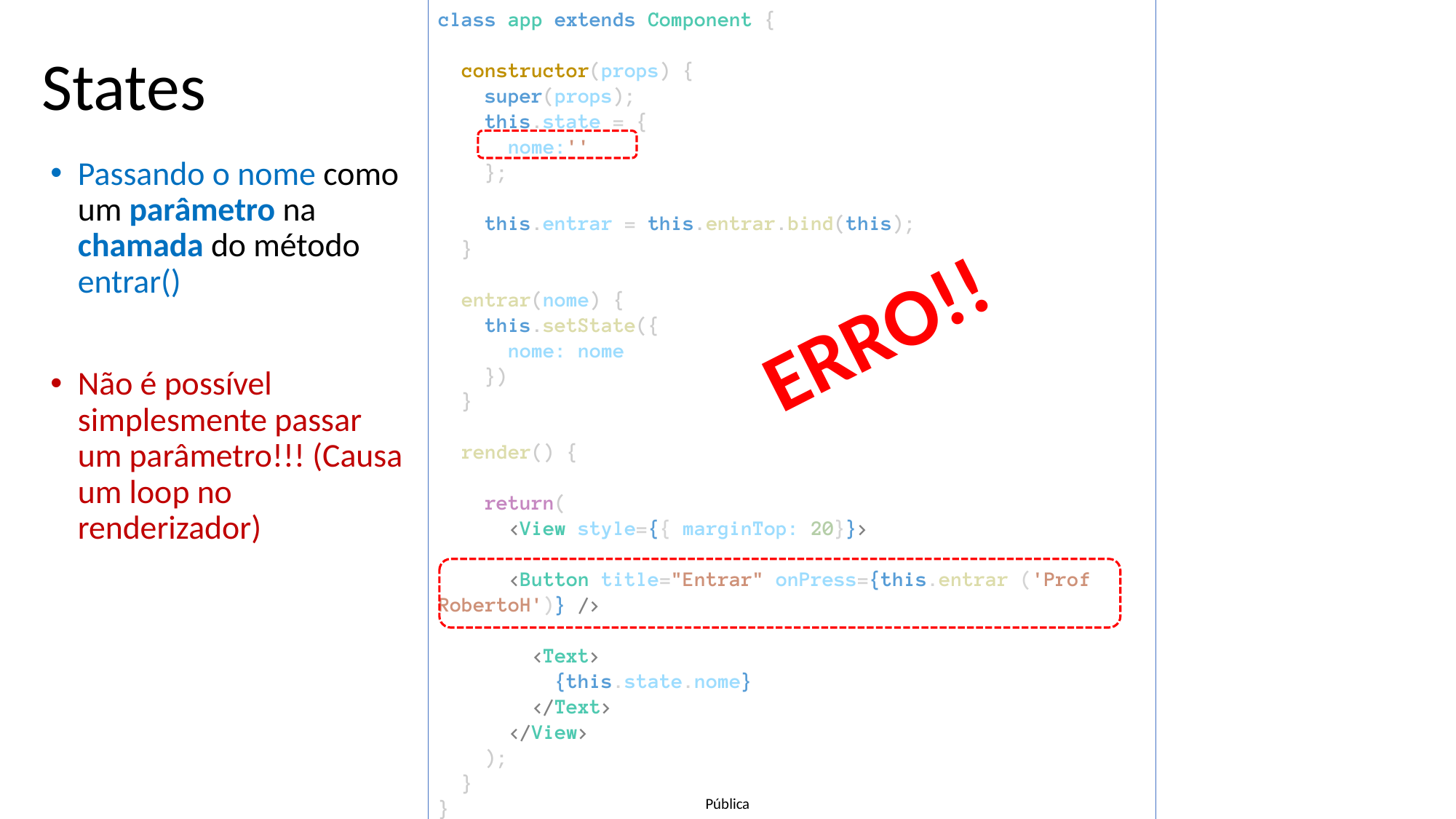

class app extends Component {
  constructor(props) {
    super(props);
    this.state = {
      nome:''
    };
    this.entrar = this.entrar.bind(this);
  }
  entrar(nome) {
    this.setState({
      nome: nome
    })
  }
  render() {
    return(
      <View style={{ marginTop: 20}}>
      <Button title="Entrar" onPress={this.entrar ('Prof RobertoH')} />
        <Text>
          {this.state.nome}
        </Text>
      </View>
    );
  }
}
# States

Passando o nome como um parâmetro na chamada do método entrar()

Não é possível simplesmente passar um parâmetro!!! (Causa um loop no renderizador)
ERRO!!